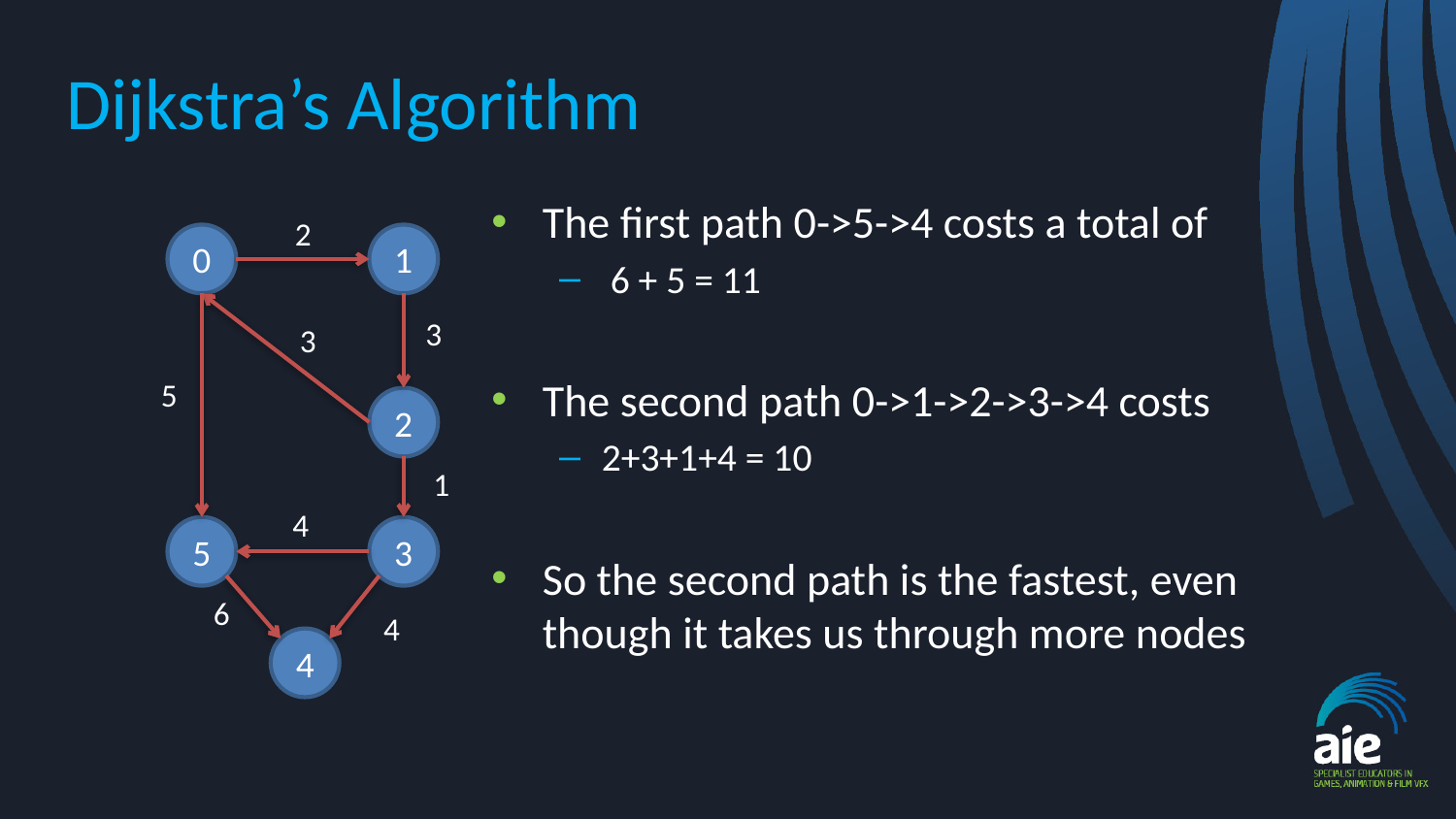

# Dijkstra’s Algorithm
The first path 0->5->4 costs a total of
 6 + 5 = 11

The second path 0->1->2->3->4 costs
2+3+1+4 = 10

So the second path is the fastest, even though it takes us through more nodes

2
0
1
3
3
5
2
1
4
5
3
6
4
4